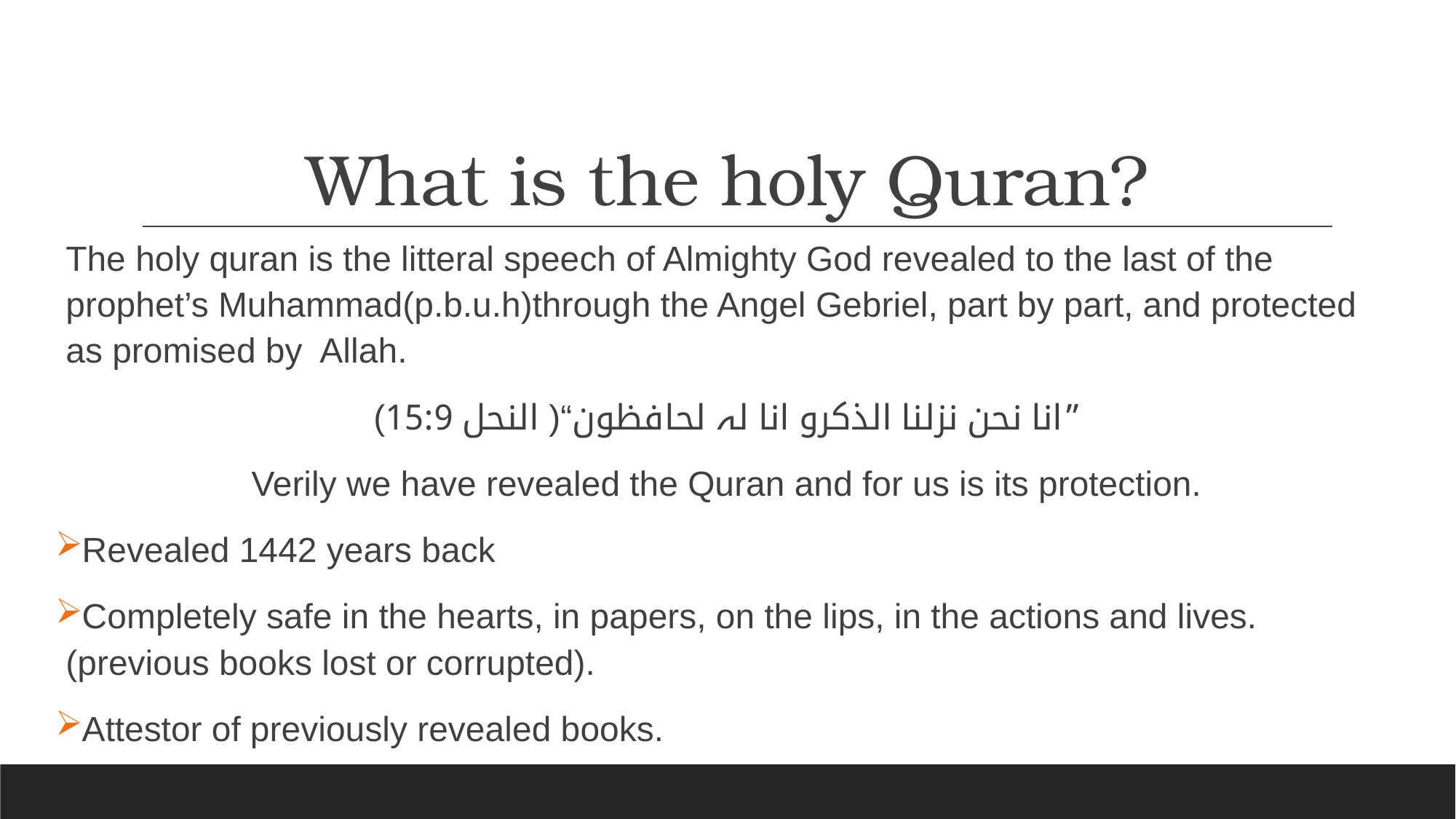

# What is the holy Quran?
The holy quran is the litteral speech of Almighty God revealed to the last of the prophet’s Muhammad(p.b.u.h)through the Angel Gebriel, part by part, and protected as promised by  Allah.
(النحل 15:9 )“انا نحن نزلنا الذکرو انا لہ لحافظون”
Verily we have revealed the Quran and for us is its protection.
Revealed 1442 years back
Completely safe in the hearts, in papers, on the lips, in the actions and lives.(previous books lost or corrupted).
Attestor of previously revealed books.